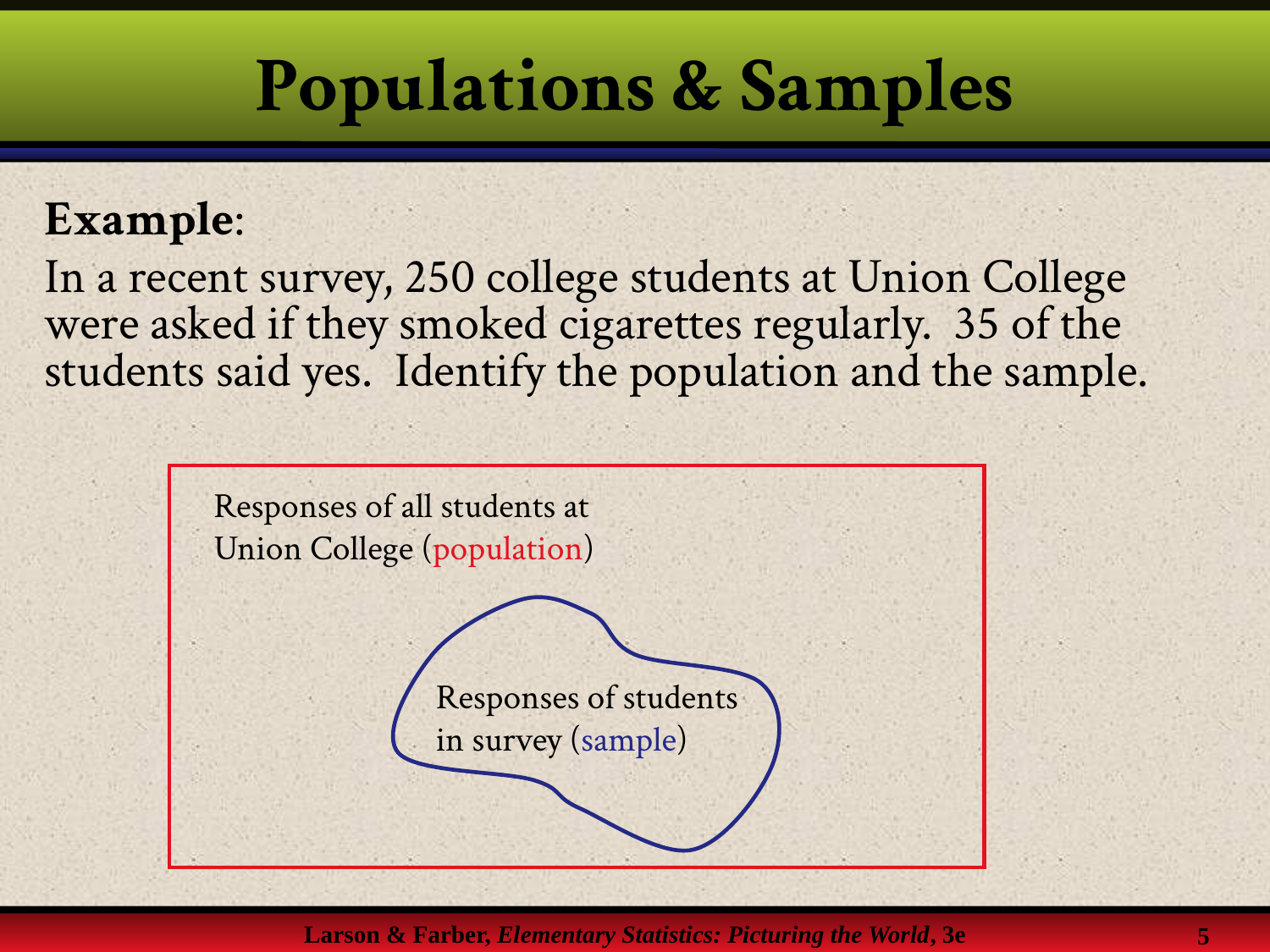

# Populations & Samples
Example:
In a recent survey, 250 college students at Union College were asked if they smoked cigarettes regularly.  35 of the students said yes.  Identify the population and the sample.

Responses of all students at Union College (population)

Responses of students in survey (sample)